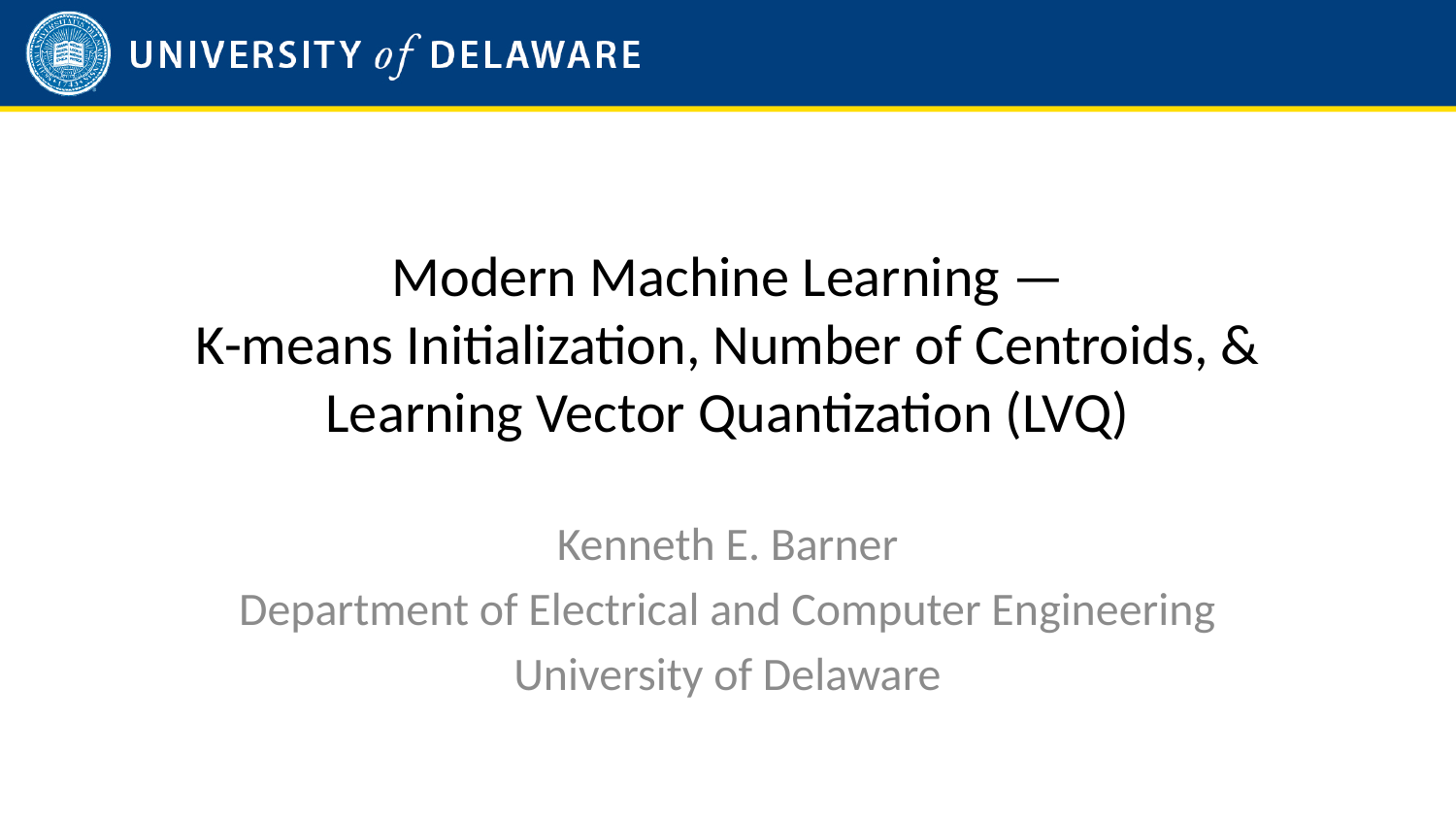

# Modern Machine Learning — K-means Initialization, Number of Centroids, & Learning Vector Quantization (LVQ)
Kenneth E. Barner
Department of Electrical and Computer Engineering
University of Delaware